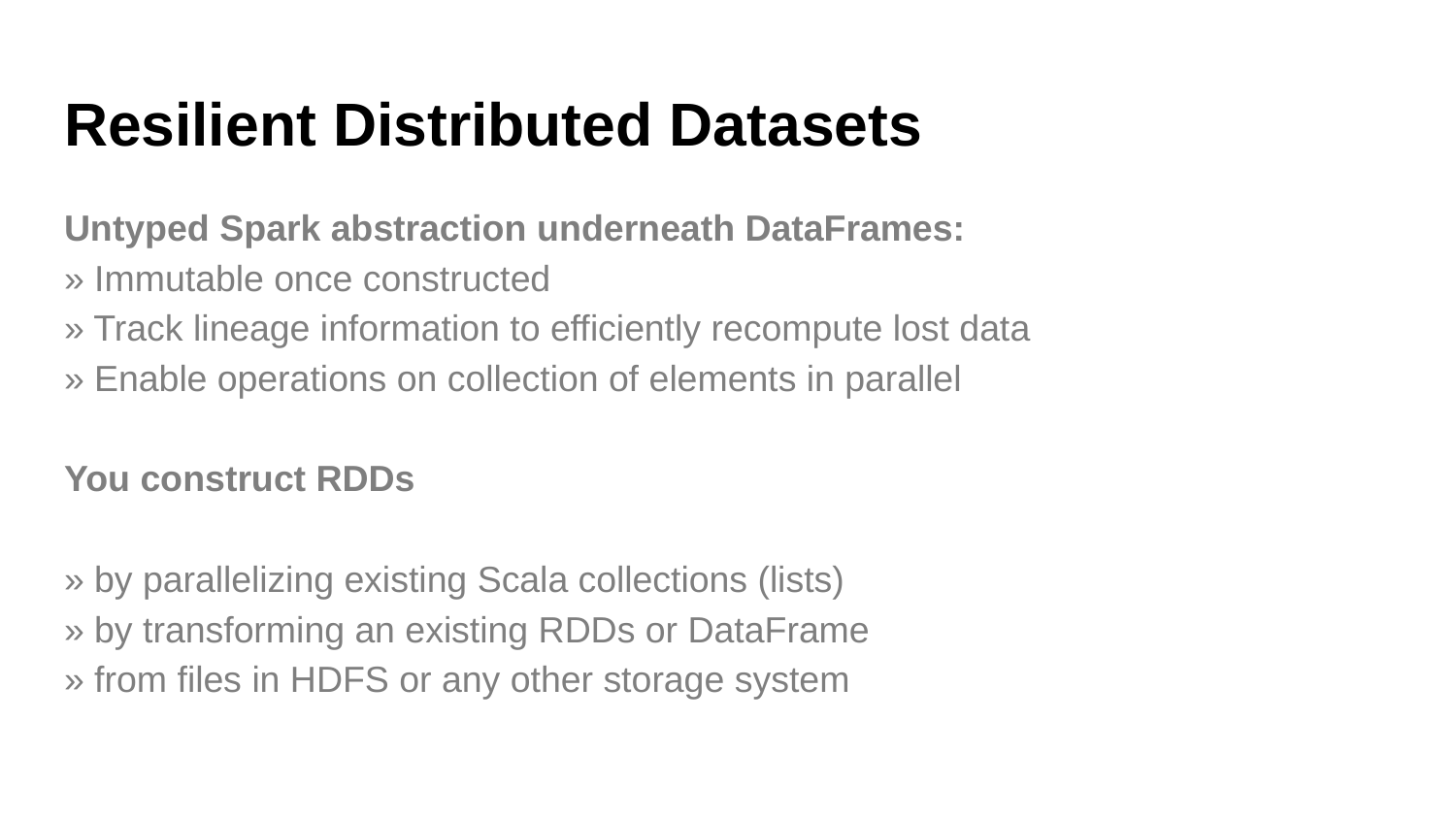

# Resilient Distributed Datasets
Untyped Spark abstraction underneath DataFrames:
» Immutable once constructed
» Track lineage information to efficiently recompute lost data
» Enable operations on collection of elements in parallel

You construct RDDs

» by parallelizing existing Scala collections (lists)
» by transforming an existing RDDs or DataFrame
» from files in HDFS or any other storage system